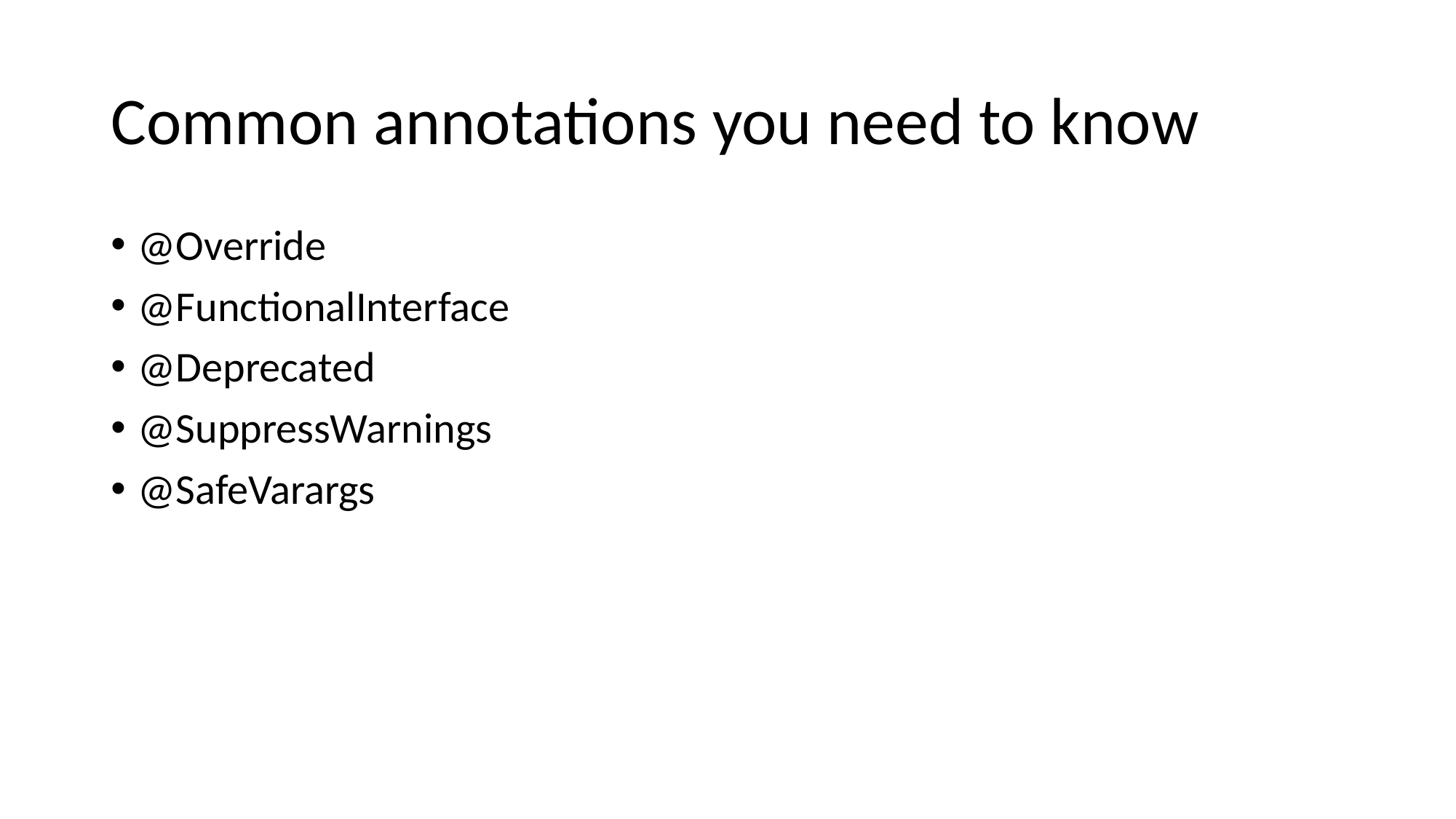

# Common annotations you need to know
@Override
@FunctionalInterface
@Deprecated
@SuppressWarnings
@SafeVarargs